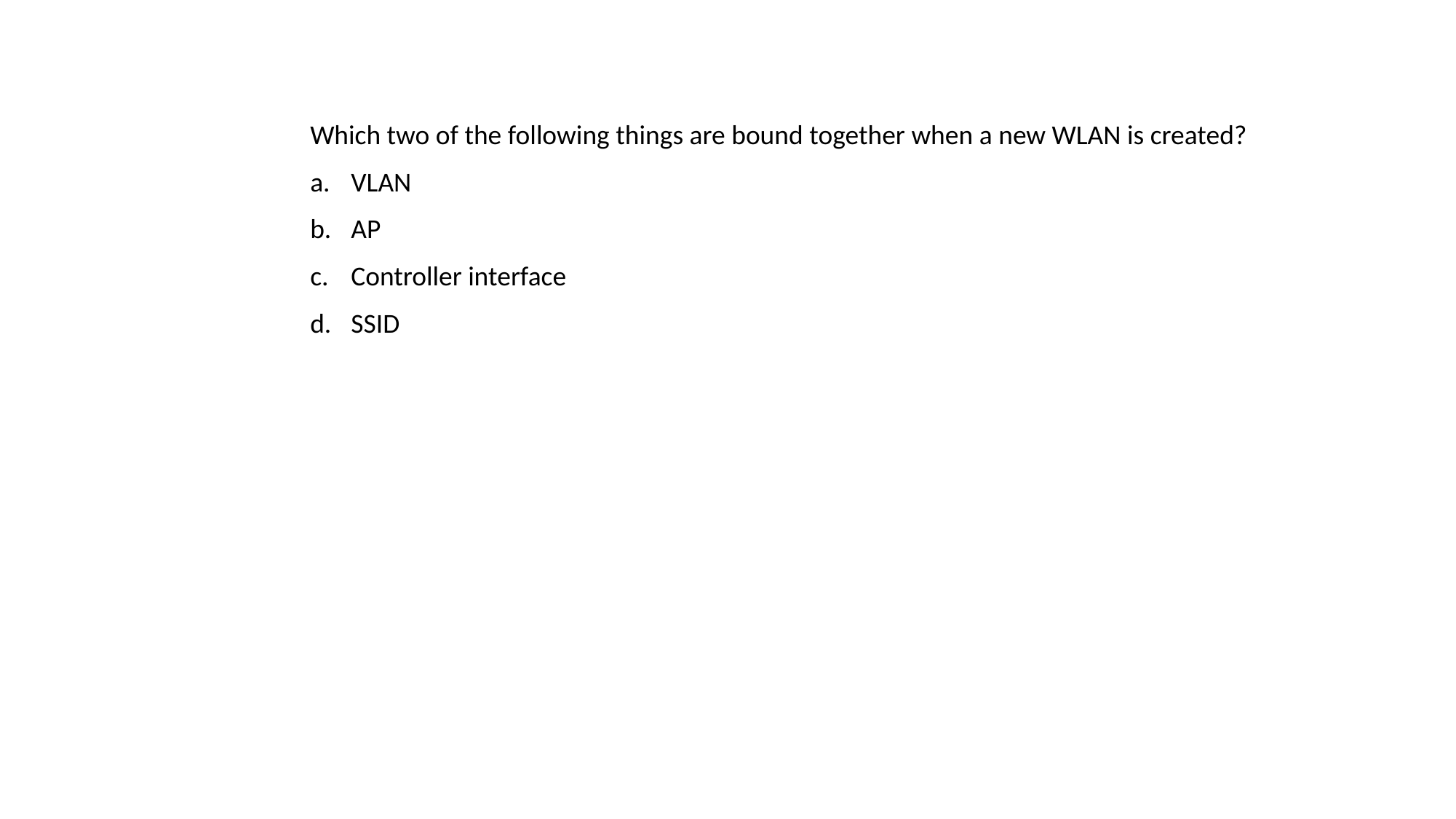

Which two of the following things are bound together when a new WLAN is created?
VLAN
AP
Controller interface
SSID